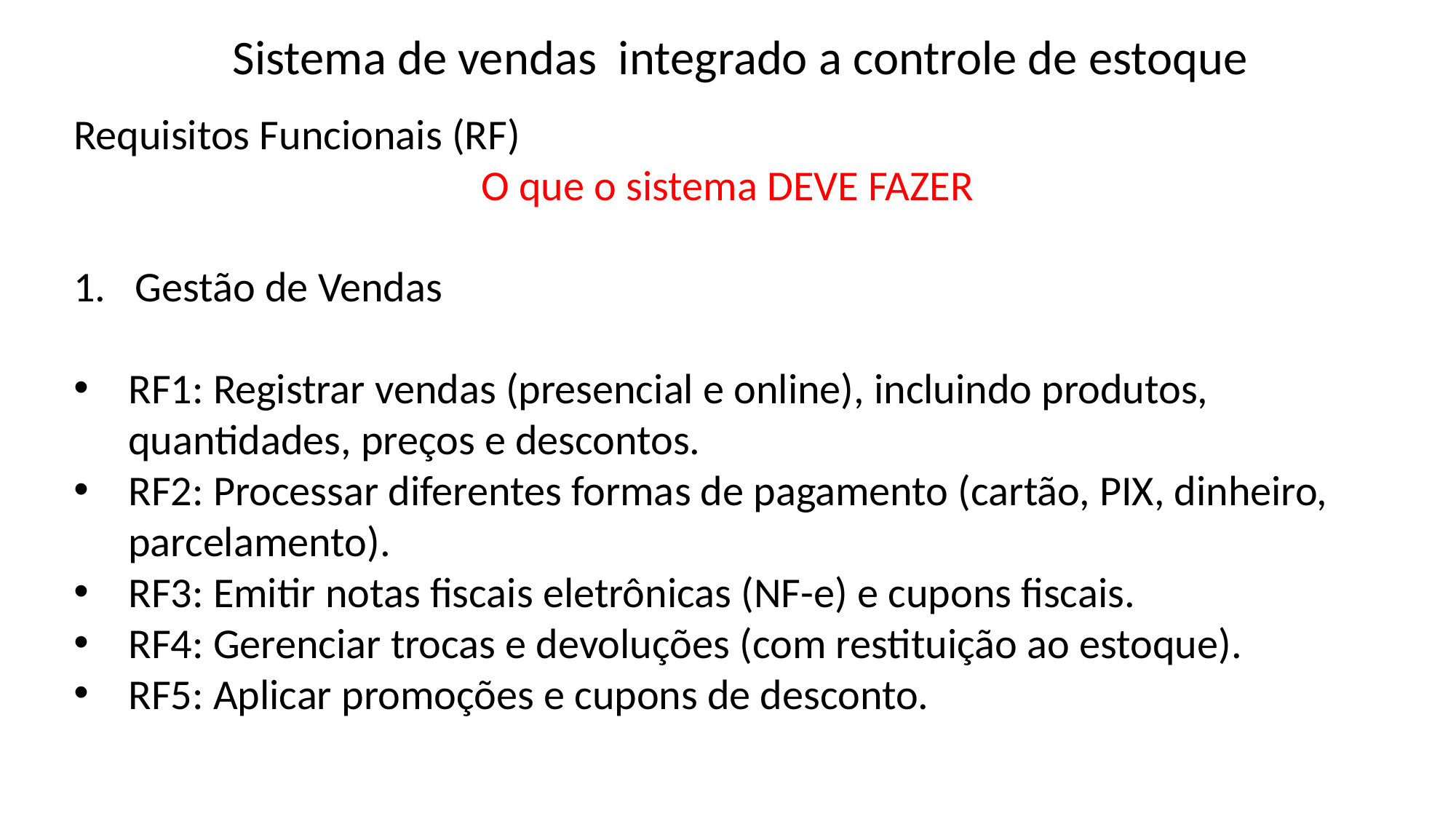

Sistema de vendas  integrado a controle de estoque
Requisitos Funcionais (RF)
O que o sistema DEVE FAZER
Gestão de Vendas

RF1: Registrar vendas (presencial e online), incluindo produtos, quantidades, preços e descontos.
RF2: Processar diferentes formas de pagamento (cartão, PIX, dinheiro, parcelamento).
RF3: Emitir notas fiscais eletrônicas (NF-e) e cupons fiscais.
RF4: Gerenciar trocas e devoluções (com restituição ao estoque).
RF5: Aplicar promoções e cupons de desconto.